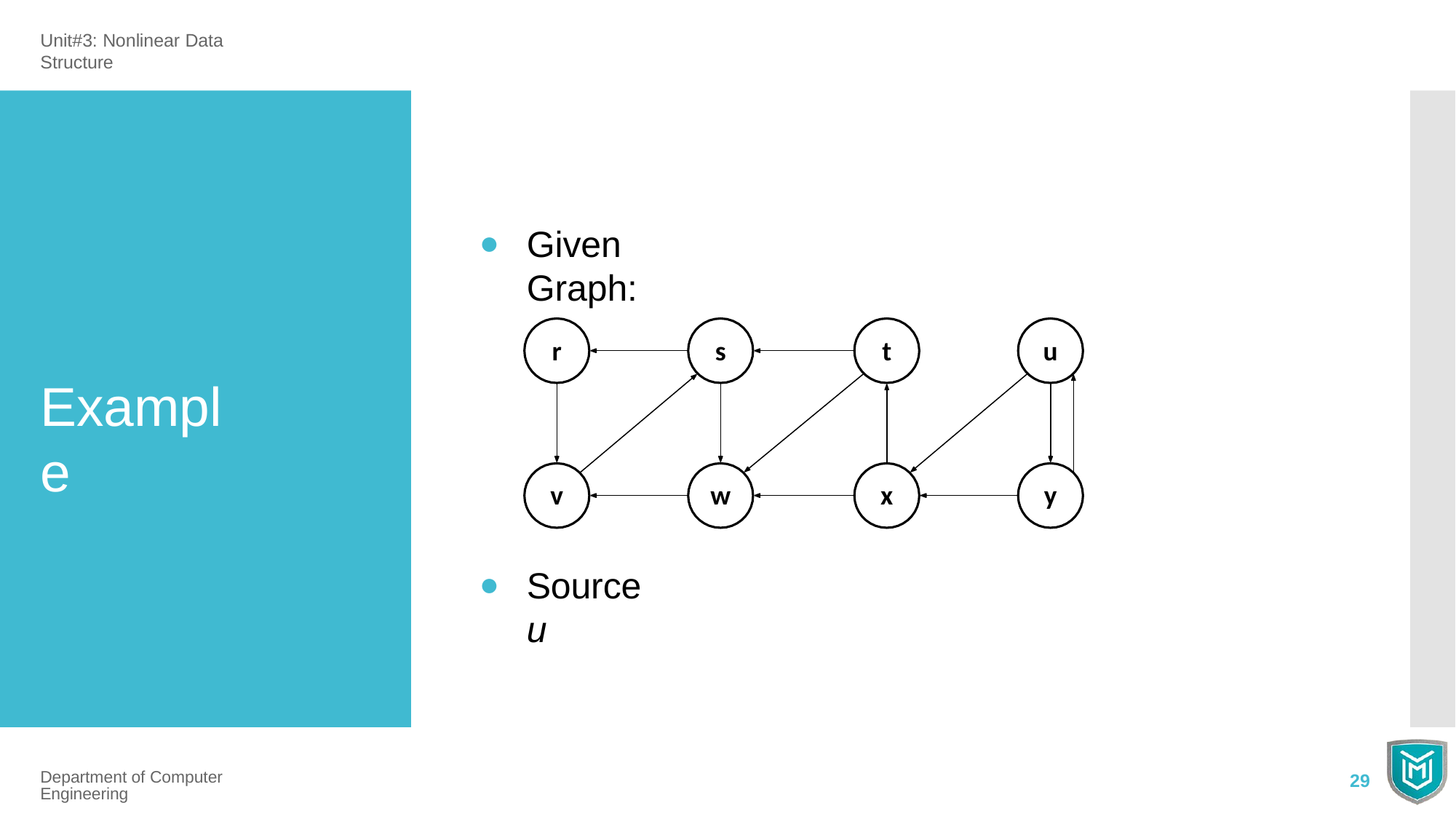

Unit#3: Nonlinear Data Structure
Given Graph:

r
s
t
u

Example

v
w
x
y
Source u
Department of Computer Engineering
29